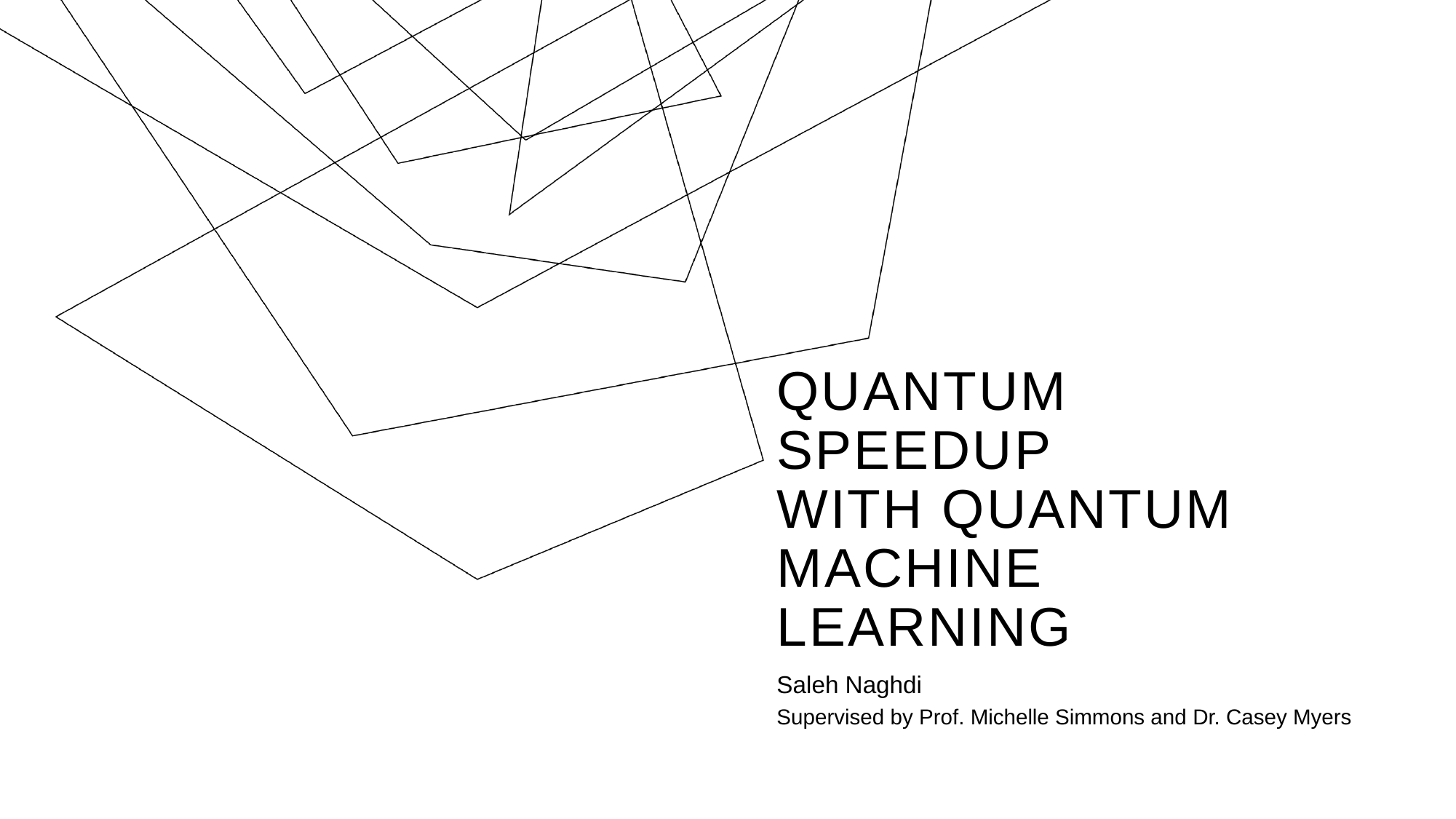

# Quantum speedup with quantum machine learning
Saleh Naghdi

Supervised by Prof. Michelle Simmons and Dr. Casey Myers